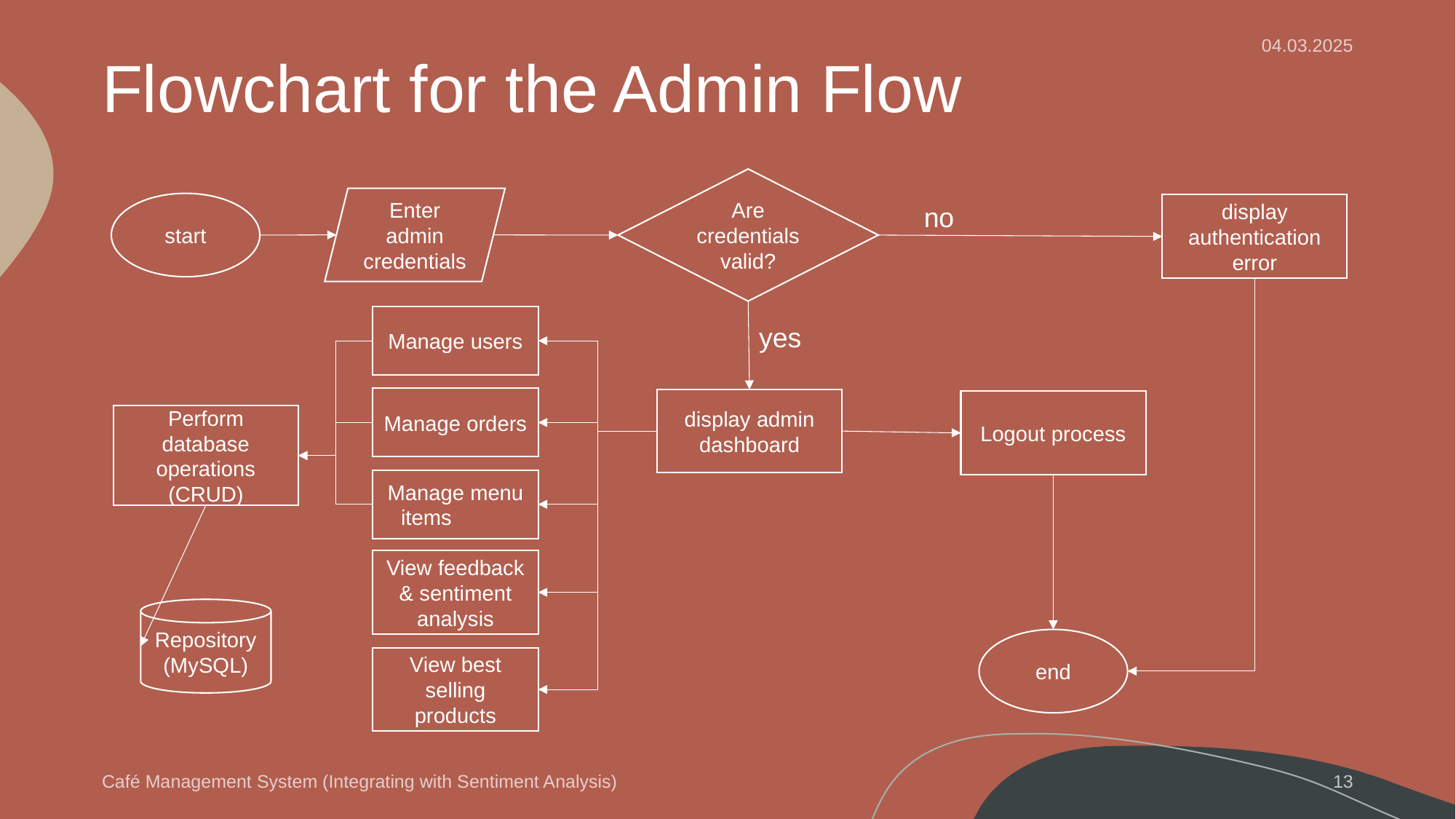

# Flowchart for the Admin Flow
04.03.2025
Are credentials valid?
Enter admin credentials
start
no
display authentication error
Manage users
yes
Manage orders
display admin dashboard
Logout process
Perform database operations (CRUD)
Manage menu items
View feedback & sentiment analysis
Repository
(MySQL)
end
View best selling products
Café Management System (Integrating with Sentiment Analysis)
13